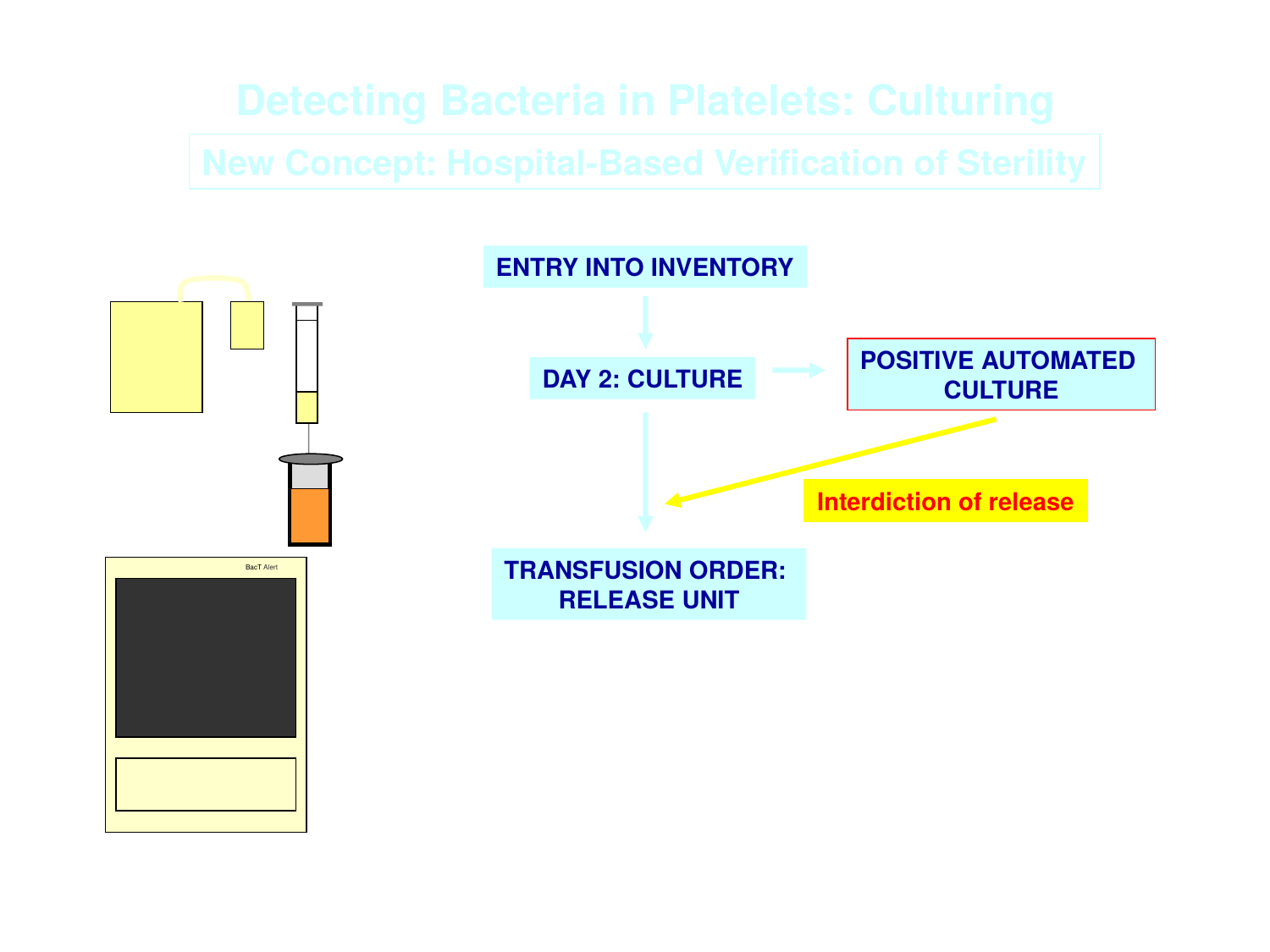

Detecting Bacteria in Platelets: Culturing
New Concept: Hospital-Based Verification of Sterility
ENTRY INTO INVENTORY

POSITIVE AUTOMATED
CULTURE

DAY 2: CULTURE

Interdiction of release

TRANSFUSION ORDER:
RELEASE UNIT

BacT Alert